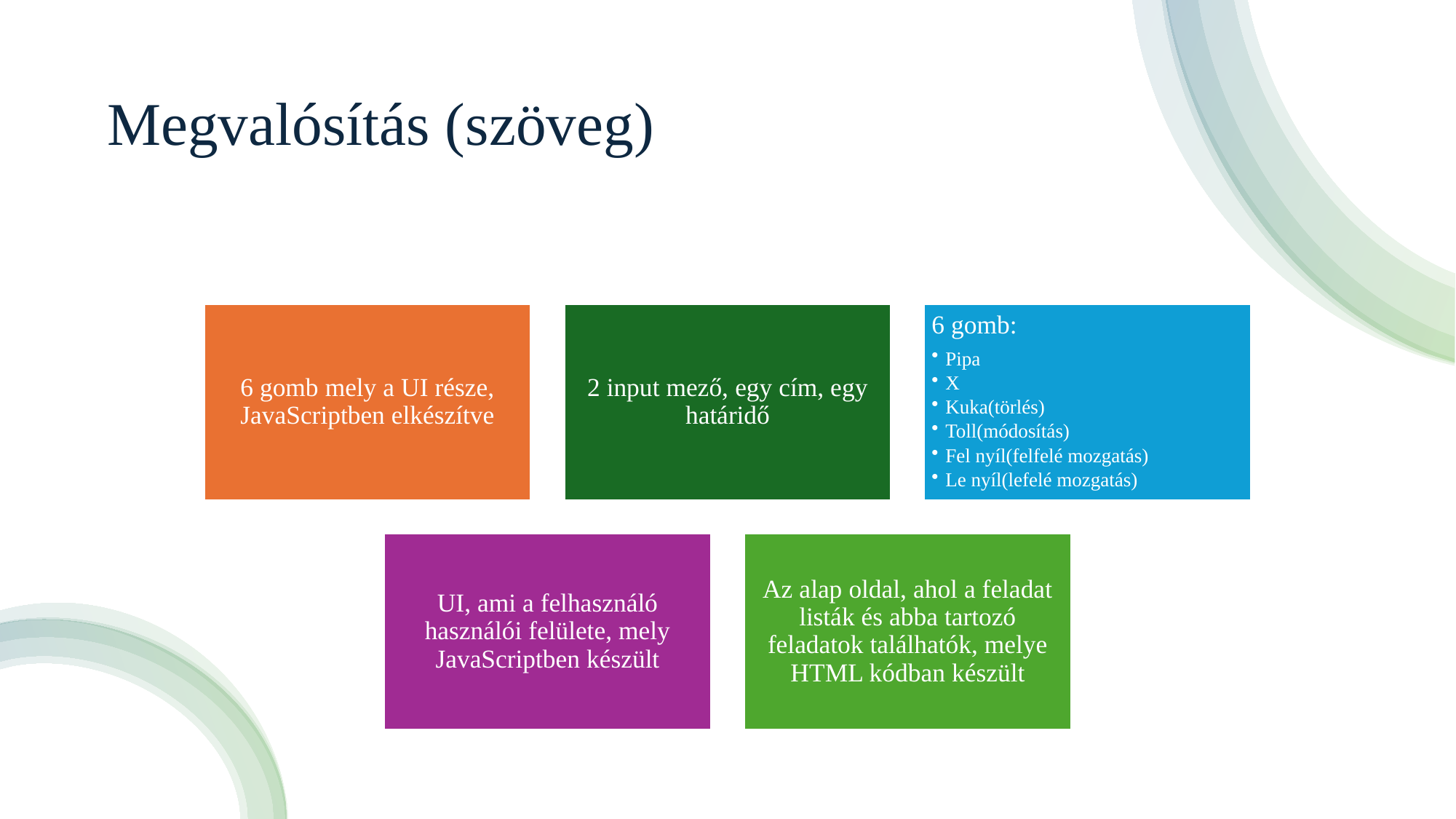

# Megvalósítás (szöveg)
6 gomb mely a UI része, JavaScriptben elkészítve
2 input mező, egy cím, egy határidő
6 gomb:
Pipa
X
Kuka(törlés)
Toll(módosítás)
Fel nyíl(felfelé mozgatás)
Le nyíl(lefelé mozgatás)
UI, ami a felhasználó használói felülete, mely JavaScriptben készült
Az alap oldal, ahol a feladat listák és abba tartozó feladatok találhatók, melye HTML kódban készült